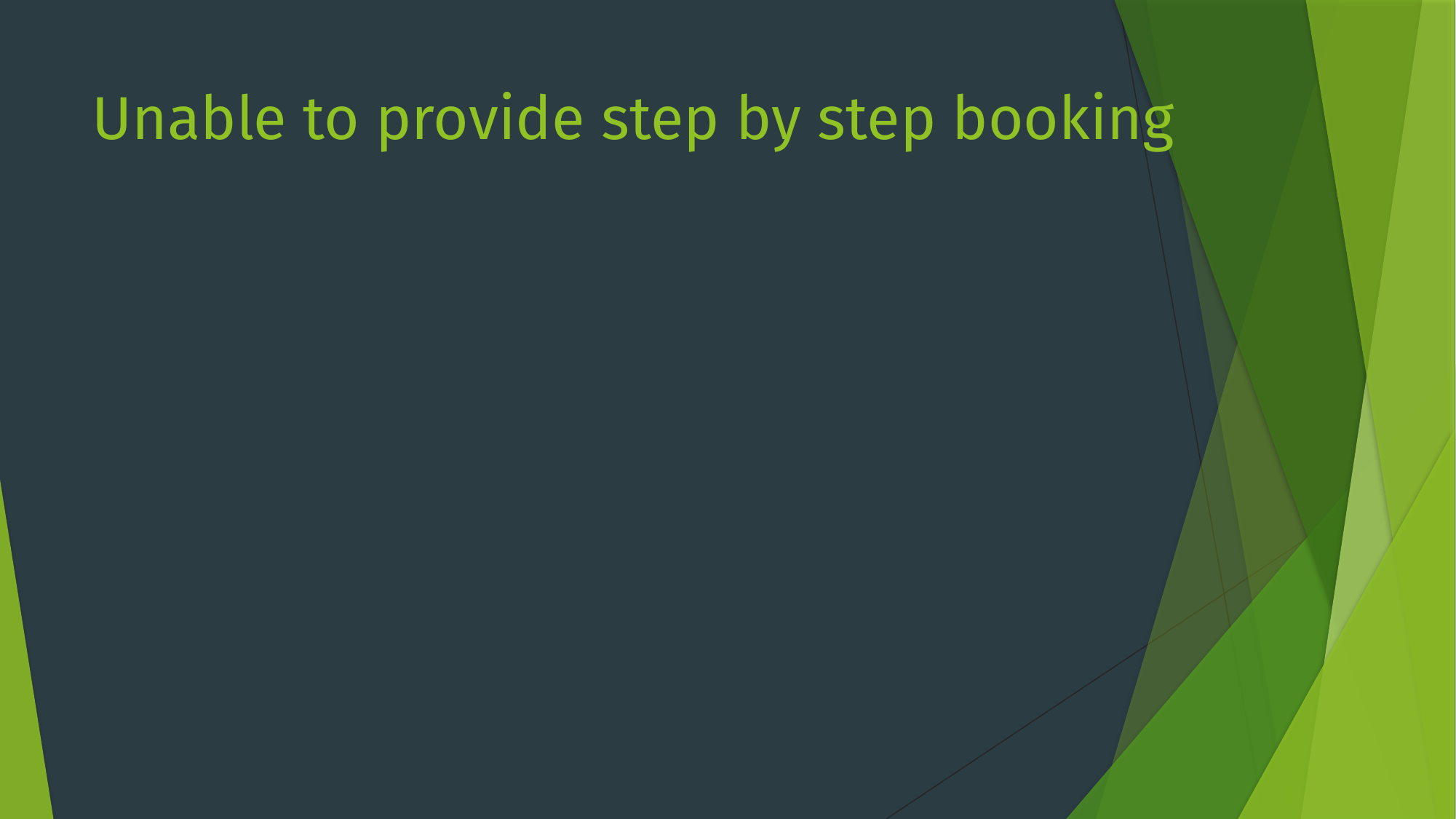

# Unable to provide step by step booking